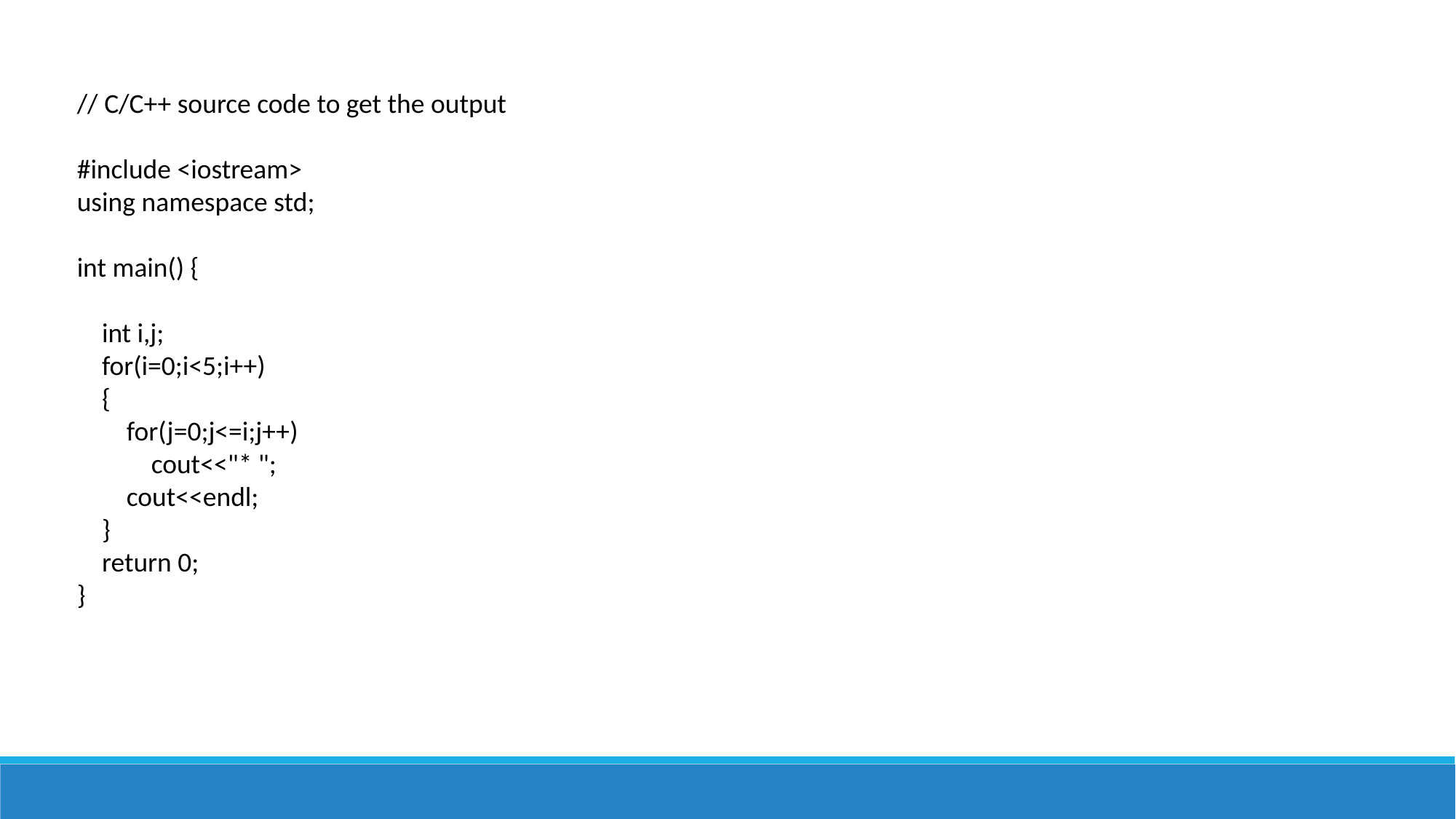

// C/C++ source code to get the output

#include <iostream>
using namespace std;

int main() {

    int i,j;
    for(i=0;i<5;i++)
    {
        for(j=0;j<=i;j++)
            cout<<"* ";
        cout<<endl;
    }
    return 0;
}